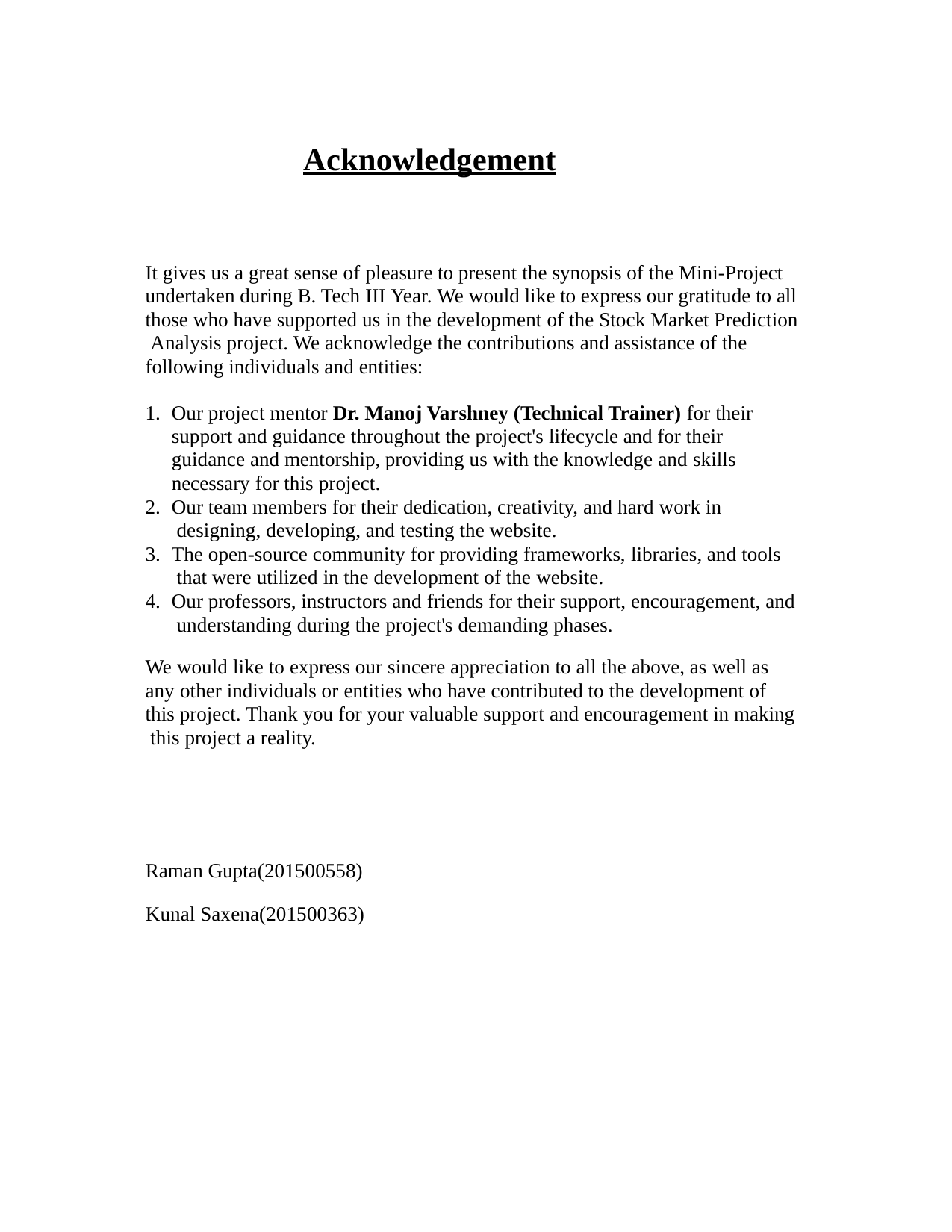

Acknowledgement
It gives us a great sense of pleasure to present the synopsis of the Mini-Project  undertaken during B. Tech III Year. We would like to express our gratitude to all  those who have supported us in the development of the Stock Market Prediction  Analysis project. We acknowledge the contributions and assistance of the  following individuals and entities:

Our project mentor Dr. Manoj Varshney (Technical Trainer) for their  support and guidance throughout the project's lifecycle and for their  guidance and mentorship, providing us with the knowledge and skills  necessary for this project.
Our team members for their dedication, creativity, and hard work in  designing, developing, and testing the website.
The open-source community for providing frameworks, libraries, and tools  that were utilized in the development of the website.
Our professors, instructors and friends for their support, encouragement, and  understanding during the project's demanding phases.
We would like to express our sincere appreciation to all the above, as well as  any other individuals or entities who have contributed to the development of  this project. Thank you for your valuable support and encouragement in making  this project a reality.
Raman Gupta(201500558)
Kunal Saxena(201500363)